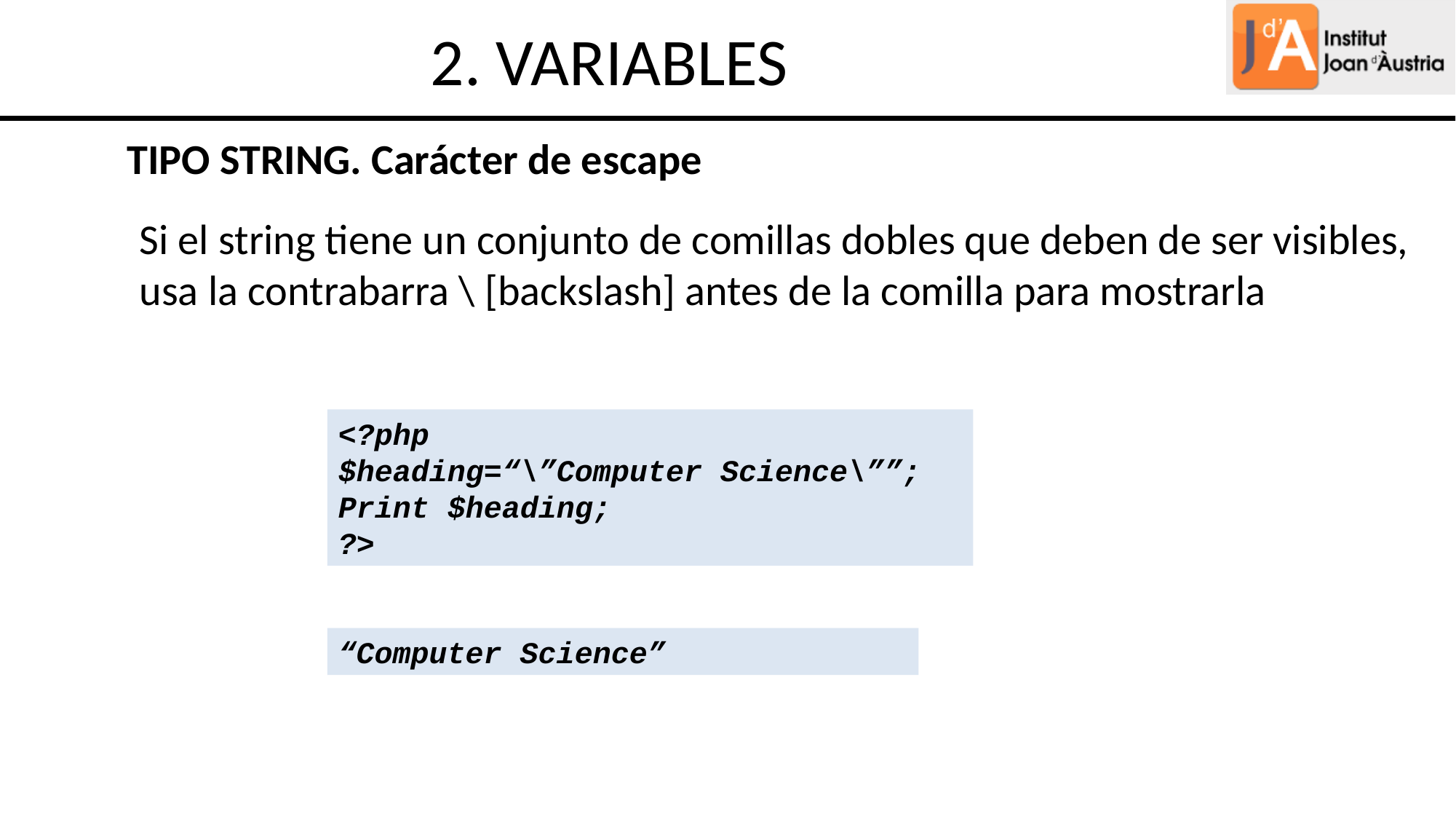

2. VARIABLES
TIPO STRING. Carácter de escape
Si el string tiene un conjunto de comillas dobles que deben de ser visibles, usa la contrabarra \ [backslash] antes de la comilla para mostrarla
<?php
$heading=“\”Computer Science\””;
Print $heading;
?>
“Computer Science”